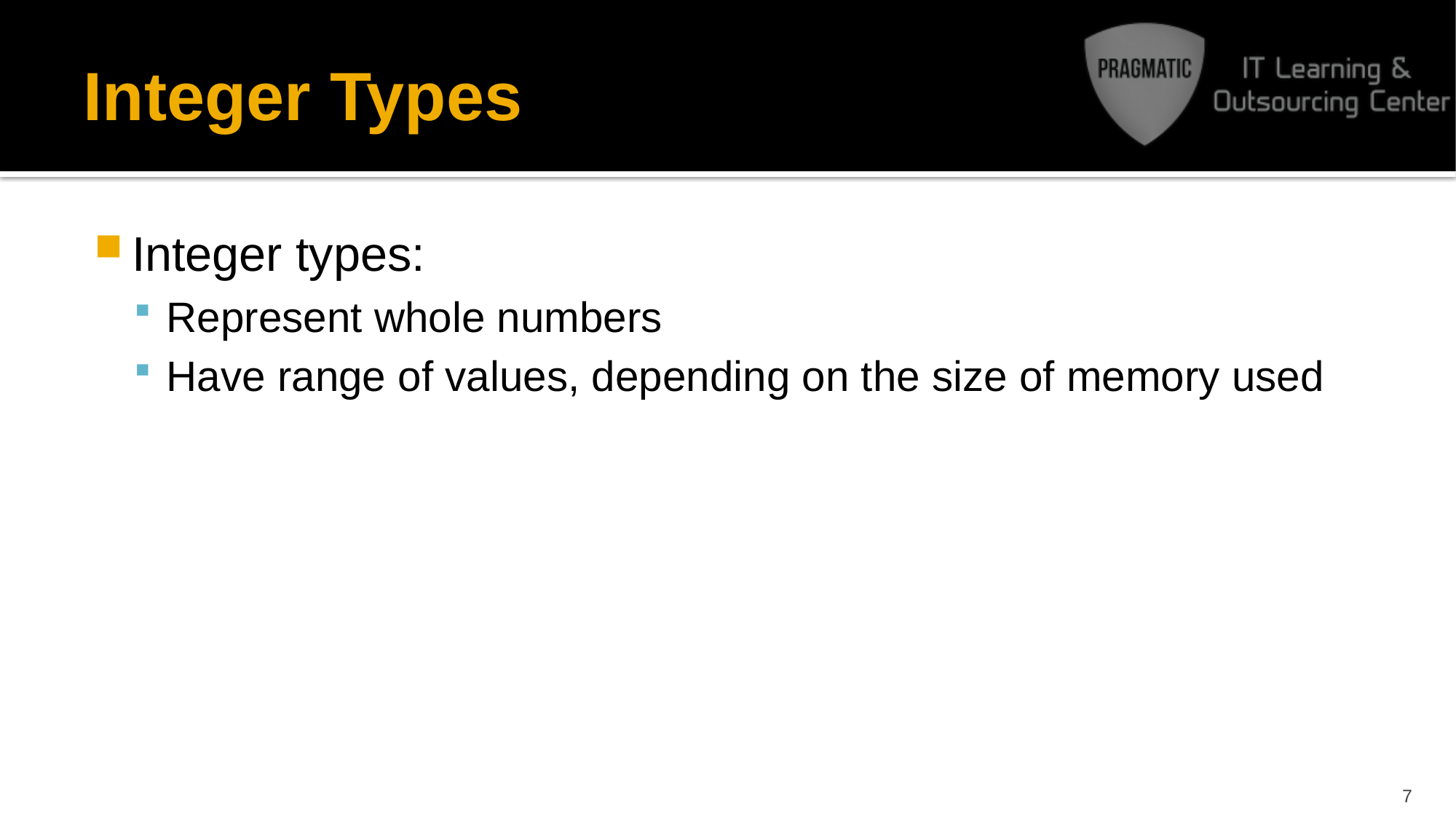

# Integer Types
Integer types:
Represent whole numbers
Have range of values, depending on the size of memory used

7